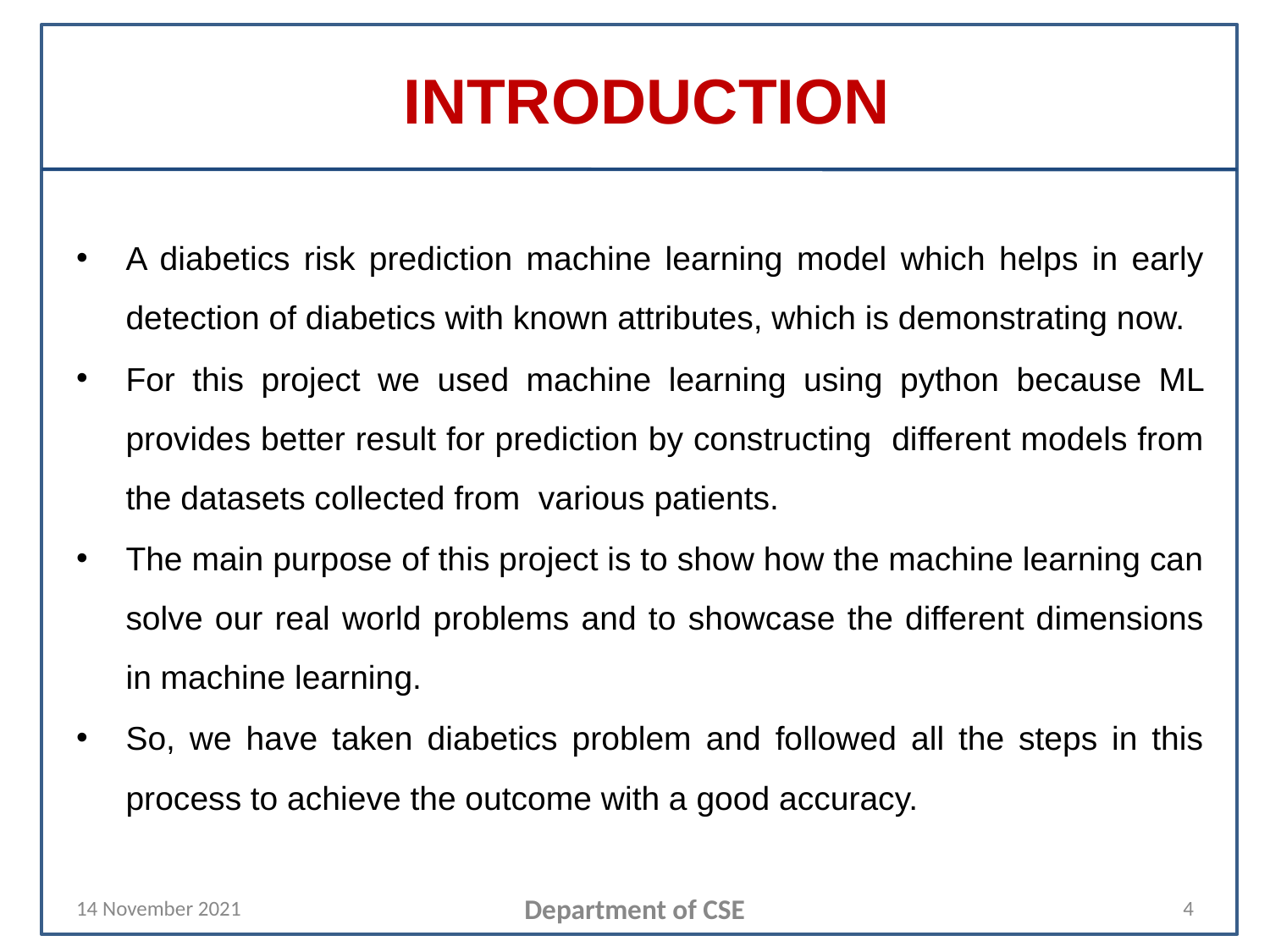

INTRODUCTION
A diabetics risk prediction machine learning model which helps in early detection of diabetics with known attributes, which is demonstrating now.
For this project we used machine learning using python because ML provides better result for prediction by constructing  different models from the datasets collected from  various patients.
The main purpose of this project is to show how the machine learning can solve our real world problems and to showcase the different dimensions in machine learning.
So, we have taken diabetics problem and followed all the steps in this process to achieve the outcome with a good accuracy.

14 November 2021
Department of CSE
4